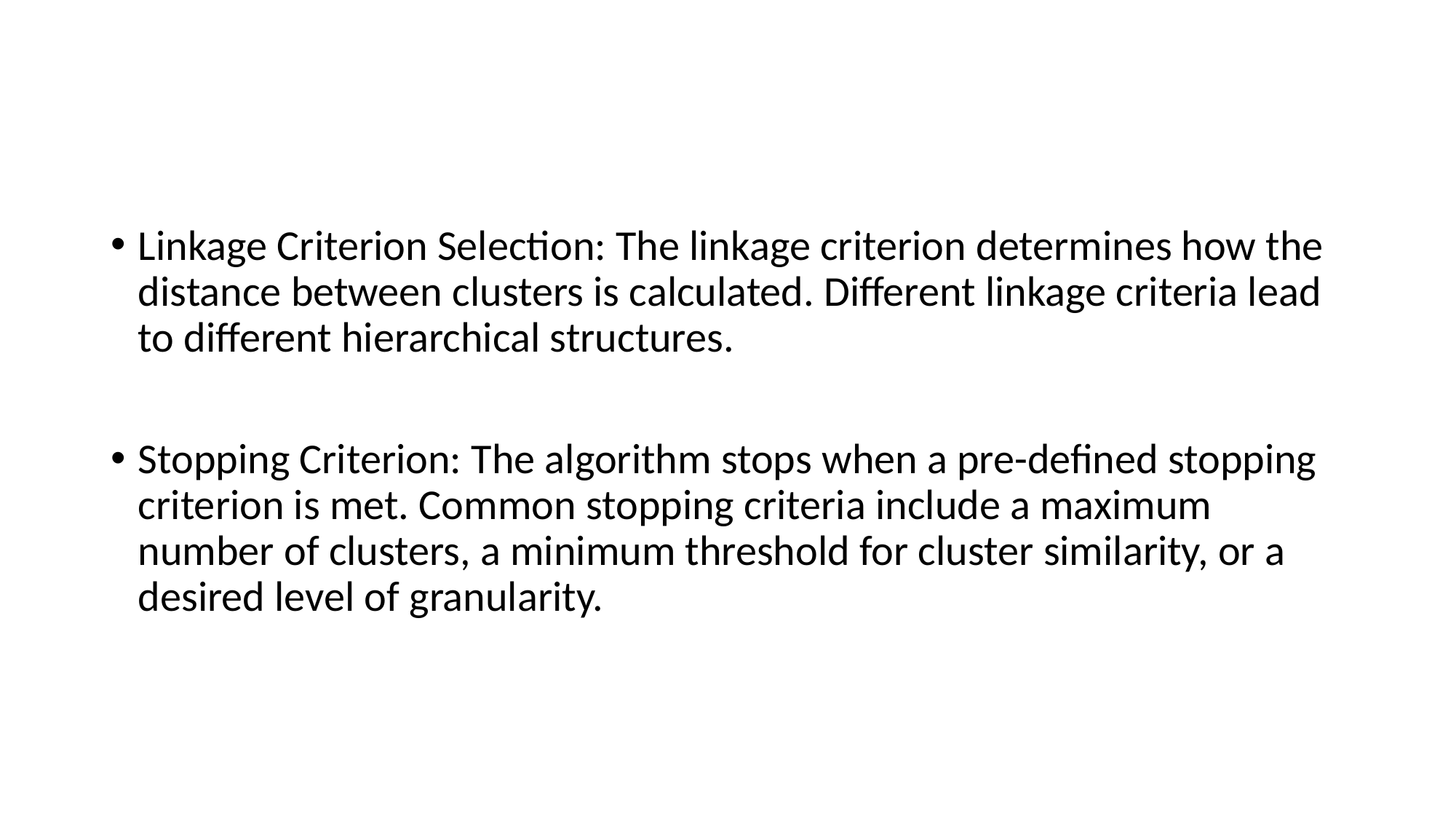

#
Linkage Criterion Selection: The linkage criterion determines how the distance between clusters is calculated. Different linkage criteria lead to different hierarchical structures.

Stopping Criterion: The algorithm stops when a pre-defined stopping criterion is met. Common stopping criteria include a maximum number of clusters, a minimum threshold for cluster similarity, or a desired level of granularity.